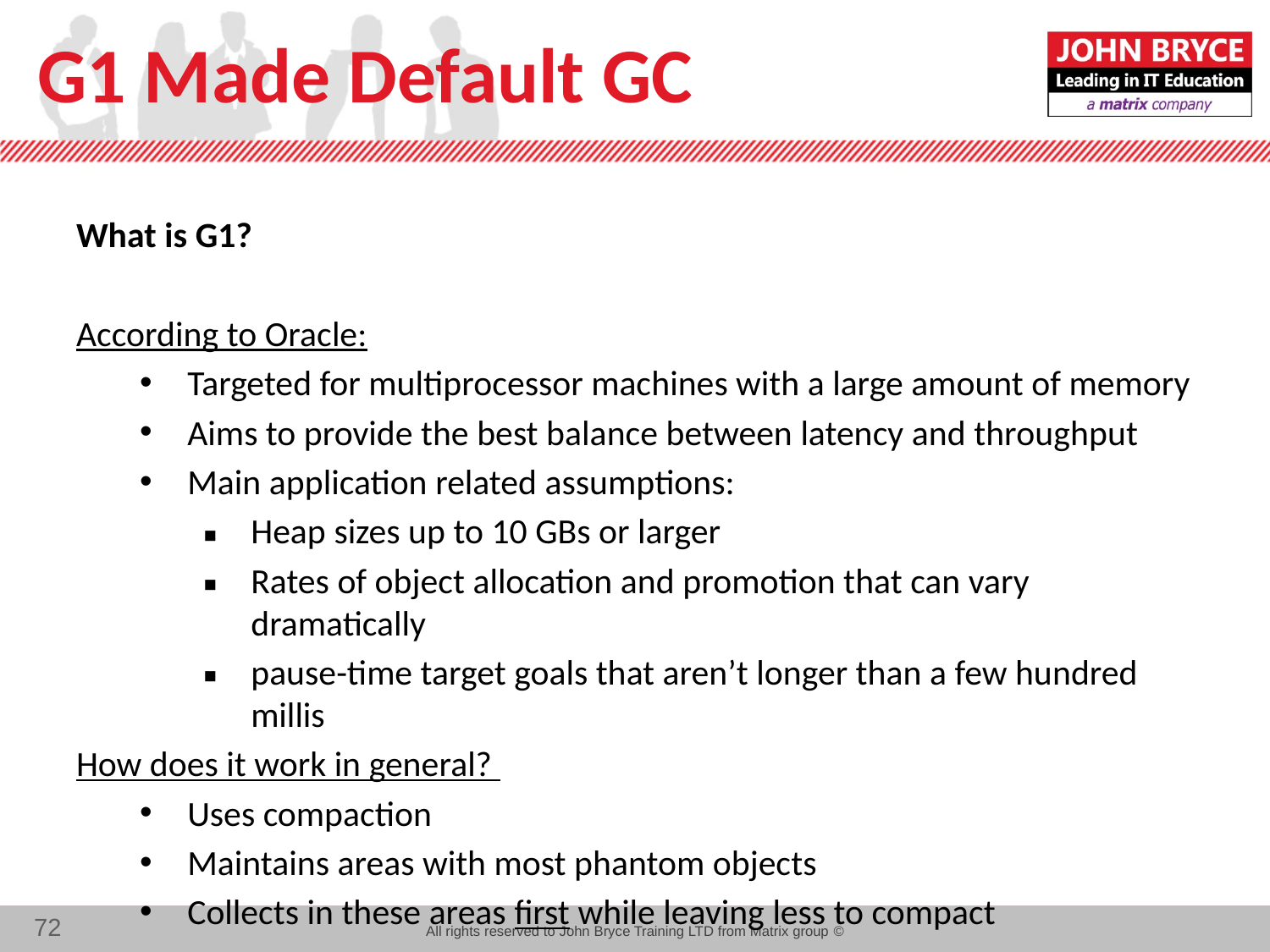

# G1 Made Default GC
What is G1?

According to Oracle:
Targeted for multiprocessor machines with a large amount of memory
Aims to provide the best balance between latency and throughput
Main application related assumptions:
Heap sizes up to 10 GBs or larger
Rates of object allocation and promotion that can vary dramatically
pause-time target goals that aren’t longer than a few hundred millis
How does it work in general?
Uses compaction
Maintains areas with most phantom objects
Collects in these areas first while leaving less to compact